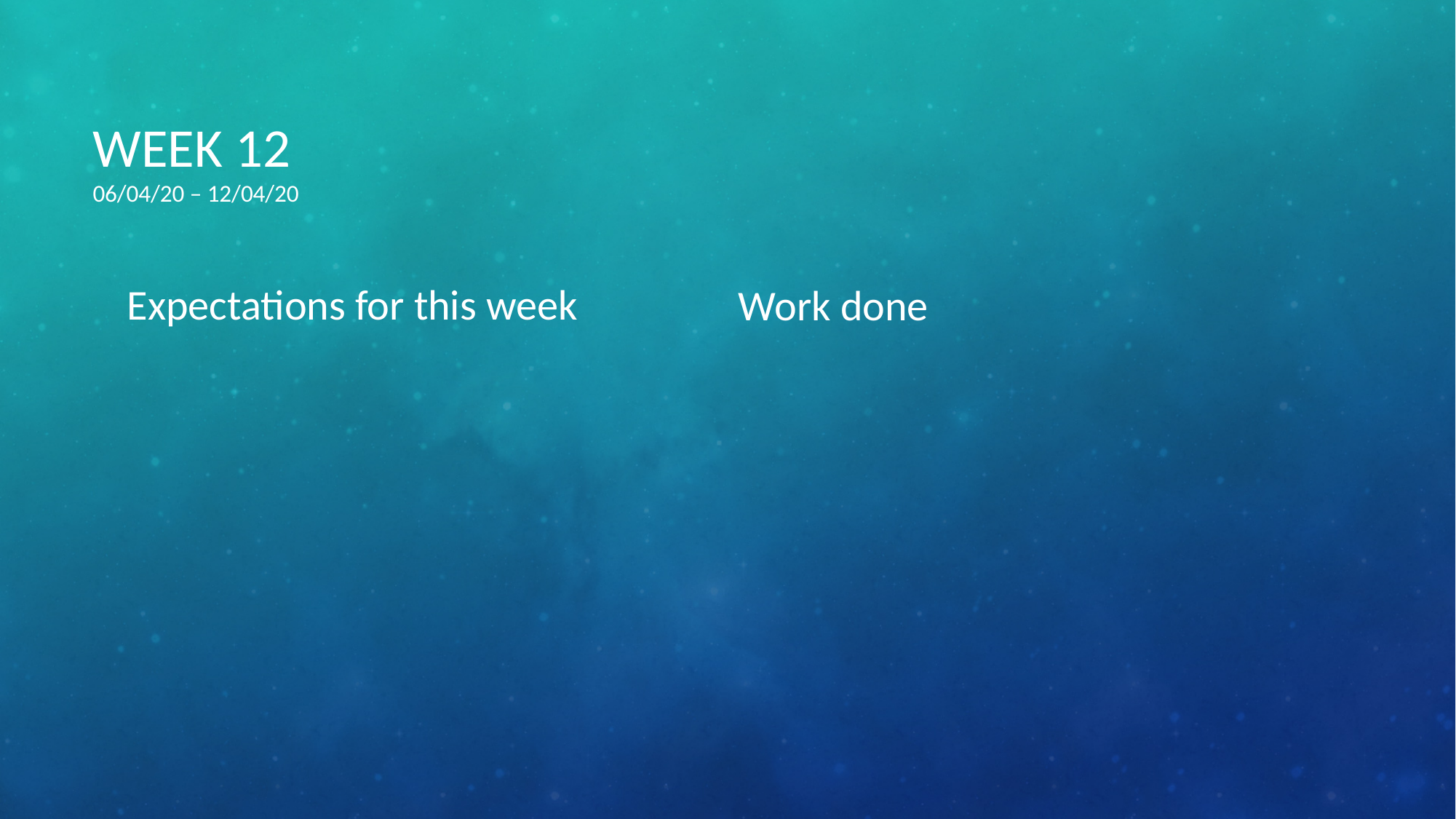

# Week 12 06/04/20 – 12/04/20
Expectations for this week
Work done